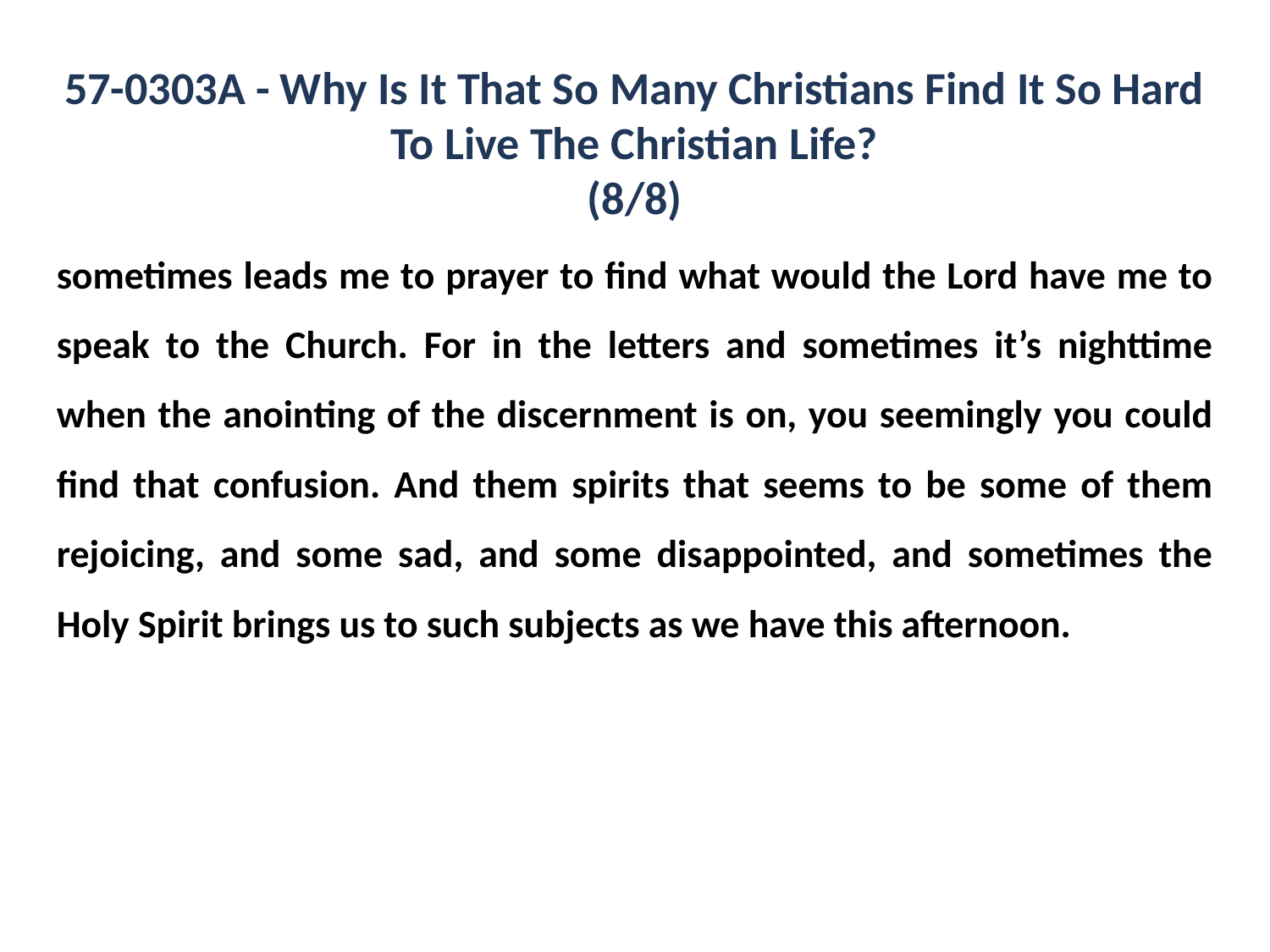

57-0303A - Why Is It That So Many Christians Find It So Hard To Live The Christian Life?
(8/8)
sometimes leads me to prayer to find what would the Lord have me to speak to the Church. For in the letters and sometimes it’s nighttime when the anointing of the discernment is on, you seemingly you could find that confusion. And them spirits that seems to be some of them rejoicing, and some sad, and some disappointed, and sometimes the Holy Spirit brings us to such subjects as we have this afternoon.